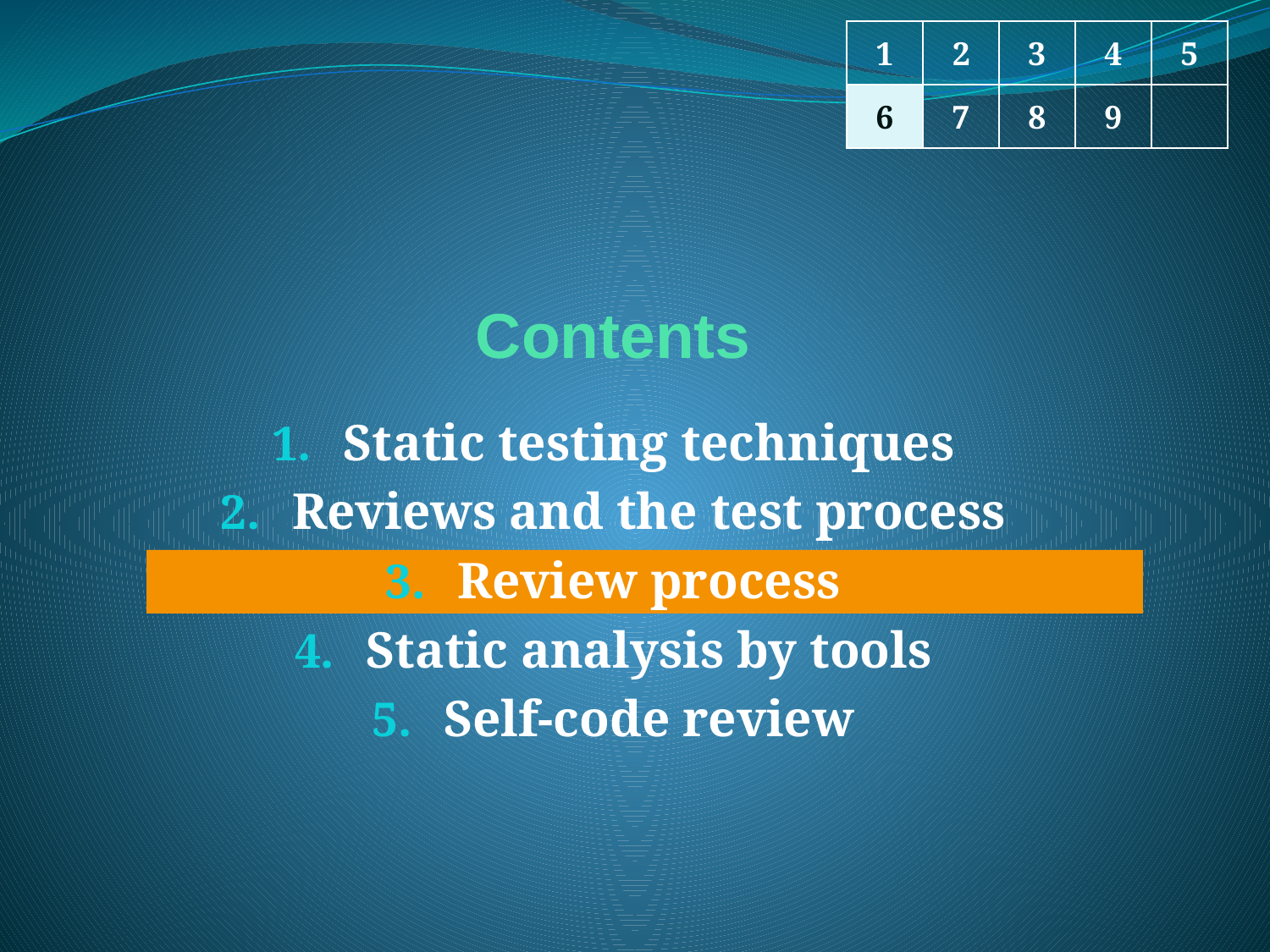

1
2
3
4
5
6
7
8
9

# Contents
Static testing techniques
Reviews and the test process
Review process
Static analysis by tools
Self-code review